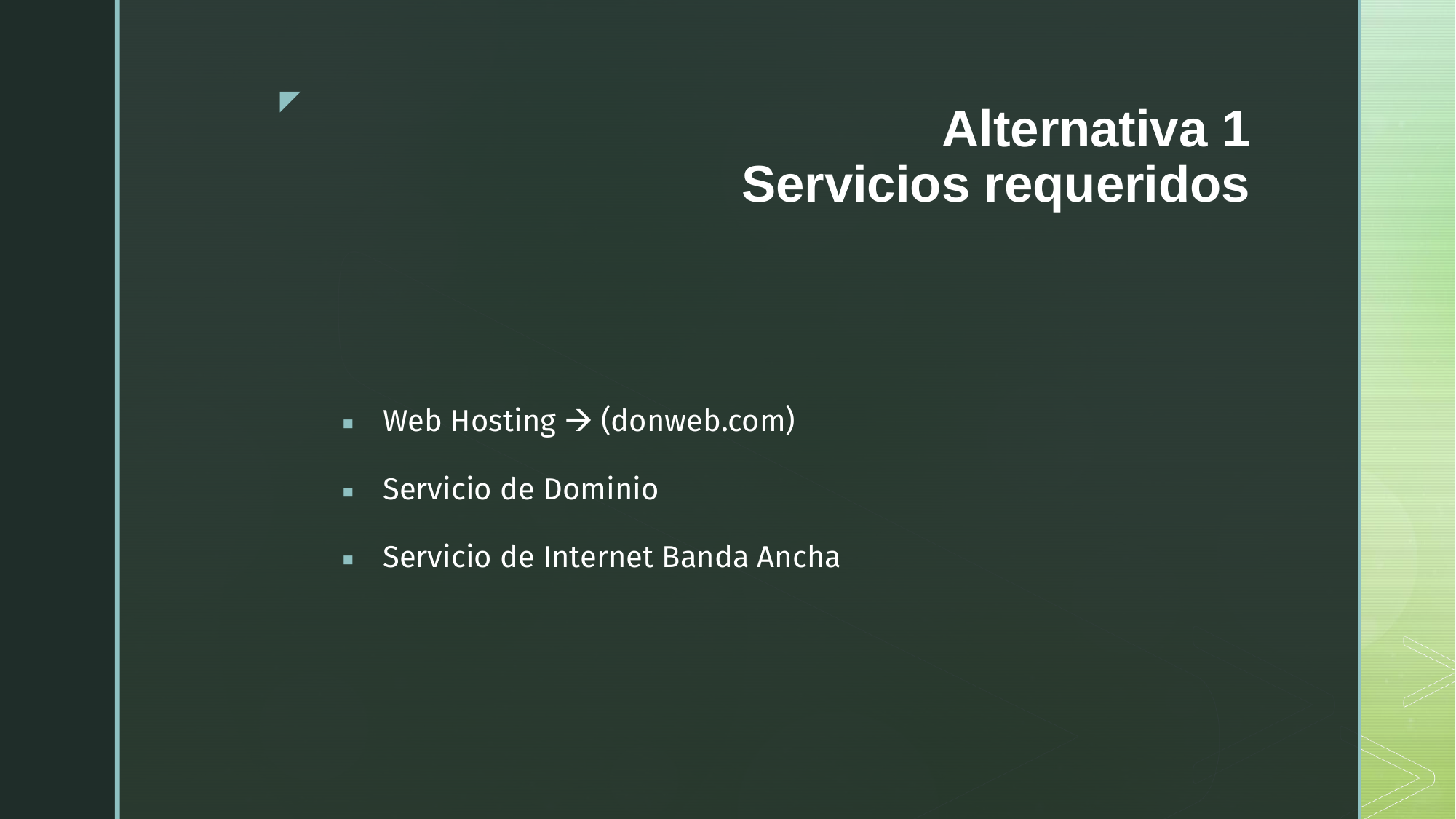

# Alternativa 1 Servicios requeridos
Web Hosting 🡪 (donweb.com)
Servicio de Dominio
Servicio de Internet Banda Ancha